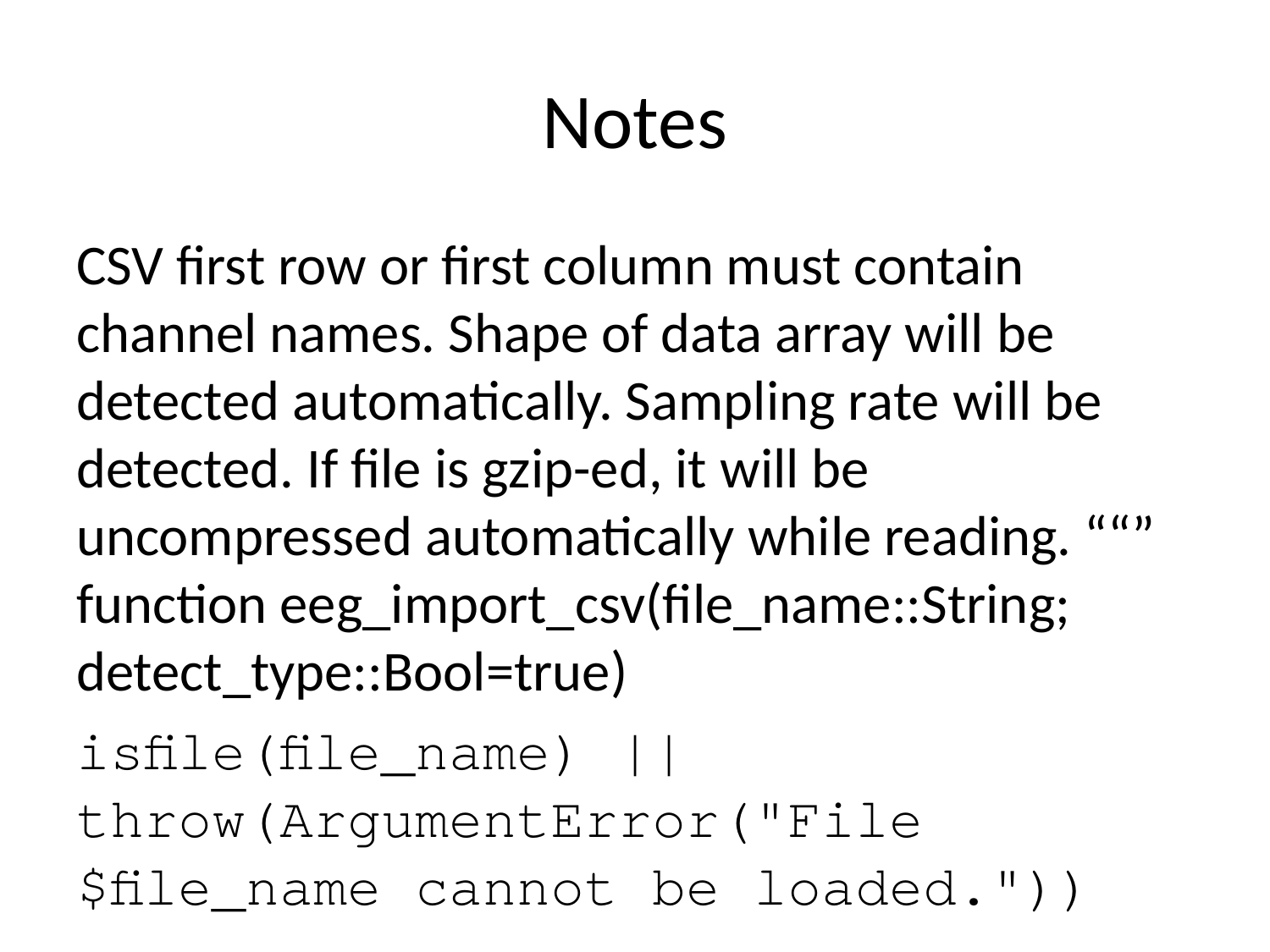

# Notes
CSV first row or first column must contain channel names. Shape of data array will be detected automatically. Sampling rate will be detected. If file is gzip-ed, it will be uncompressed automatically while reading. ““” function eeg_import_csv(file_name::String; detect_type::Bool=true)
isfile(file_name) || throw(ArgumentError("File $file_name cannot be loaded."))

eeg_filetype = "CSV"

df = CSV.read(file_name, DataFrame)

if typeof(df[:, 1]) == Vector{Float64}
    # time by channels
    eeg_time = df[:, 1]
    eeg_signals = Array(df[:, 2:end])'
    channel_n = ncol(df) - 1
    labels = String.(names(df)[2:end])
else
    # channels by time
    eeg_time = parse.(Float64, names(df)[2:end])
    eeg_signals = Array(df[:, 2:end])
    channel_n = nrow(df)
    labels = String.(df[:, 1])
end
eeg_signals = reshape(eeg_signals, size(eeg_signals, 1), size(eeg_signals, 2), 1)

labels = _clean_labels(labels)
if detect_type == true
    channel_type = _set_channel_types(labels)
else
    channel_type = repeat(["???"], channel_n)
end
channel_order = _sort_channels(copy(channel_type))

has_markers = false
eeg_markers = DataFrame(:id => String[], :start => Int64[], :length => Int64[], :description => String[], :channel => Int64[])
sampling_rate = round(Int64, 1 / eeg_time[2] * 1000)
gain = ones(channel_n)
eeg_markers = DataFrame(:id => String[], :start => Int64[], :length => Int64[], :description => String[], :channel => Int64[])

eeg_duration_samples = size(eeg_signals, 2)
eeg_duration_seconds = size(eeg_signals, 2) / sampling_rate
eeg_time = collect(0:(1 / sampling_rate):eeg_duration_seconds)
eeg_time = eeg_time[1:end - 1]
eeg_filesize_mb = round(filesize(file_name) / 1024^2, digits=2)

signal_type = "eeg"
"meg" in channel_type && (signal_type = "meg")

eeg_header = Dict(:signal_type => signal_type,
                  :eeg_filename => file_name,
                  :eeg_filesize_mb => eeg_filesize_mb,
                  :eeg_filetype => eeg_filetype,
                  :patient => "",
                  :recording => "",
                  :recording_date => "",
                  :recording_time => "",
                  :channel_n => channel_n,
                  :channel_type => channel_type[channel_order],
                  :reference => "",
                  :channel_locations => false,
                  :history => String[],
                  :components => Symbol[],
                  :eeg_duration_samples => eeg_duration_samples,
                  :eeg_duration_seconds => eeg_duration_seconds,
                  :epoch_n => 1,
                  :epoch_duration_samples => eeg_duration_samples,
                  :epoch_duration_seconds => eeg_duration_seconds,
                  :labels => labels[channel_order],
                  :transducers => repeat([""], channel_n),
                  :physical_dimension => repeat([""], channel_n),
                  :prefiltering => repeat([""], channel_n),
                  :sampling_rate => sampling_rate,
                  :gain => gain[channel_order],
                  :note => "",
                  :markers => has_markers)

eeg_components = Vector{Any}()
eeg_epoch_time = eeg_time
eeg_locs = DataFrame(:channel => Int64,
                     :labels => String[],
                     :loc_theta => Float64[],
                     :loc_radius => Float64[],
                     :loc_x => Float64[],
                     :loc_y => Float64[],
                     :loc_z => Float64[],
                     :loc_radius_sph => Float64[],
                     :loc_theta_sph => Float64[],
                     :loc_phi_sph => Float64[])

eeg = NeuroAnalyzer.EEG(eeg_header, eeg_time, eeg_epoch_time, eeg_signals[channel_order, :, :], eeg_components, eeg_markers, eeg_locs)

return eeg
end
““” eeg_import_set(file_name; detect_type)
Load SET file (exported from EEGLAB) and return NeuroAnalyzer.EEG object.